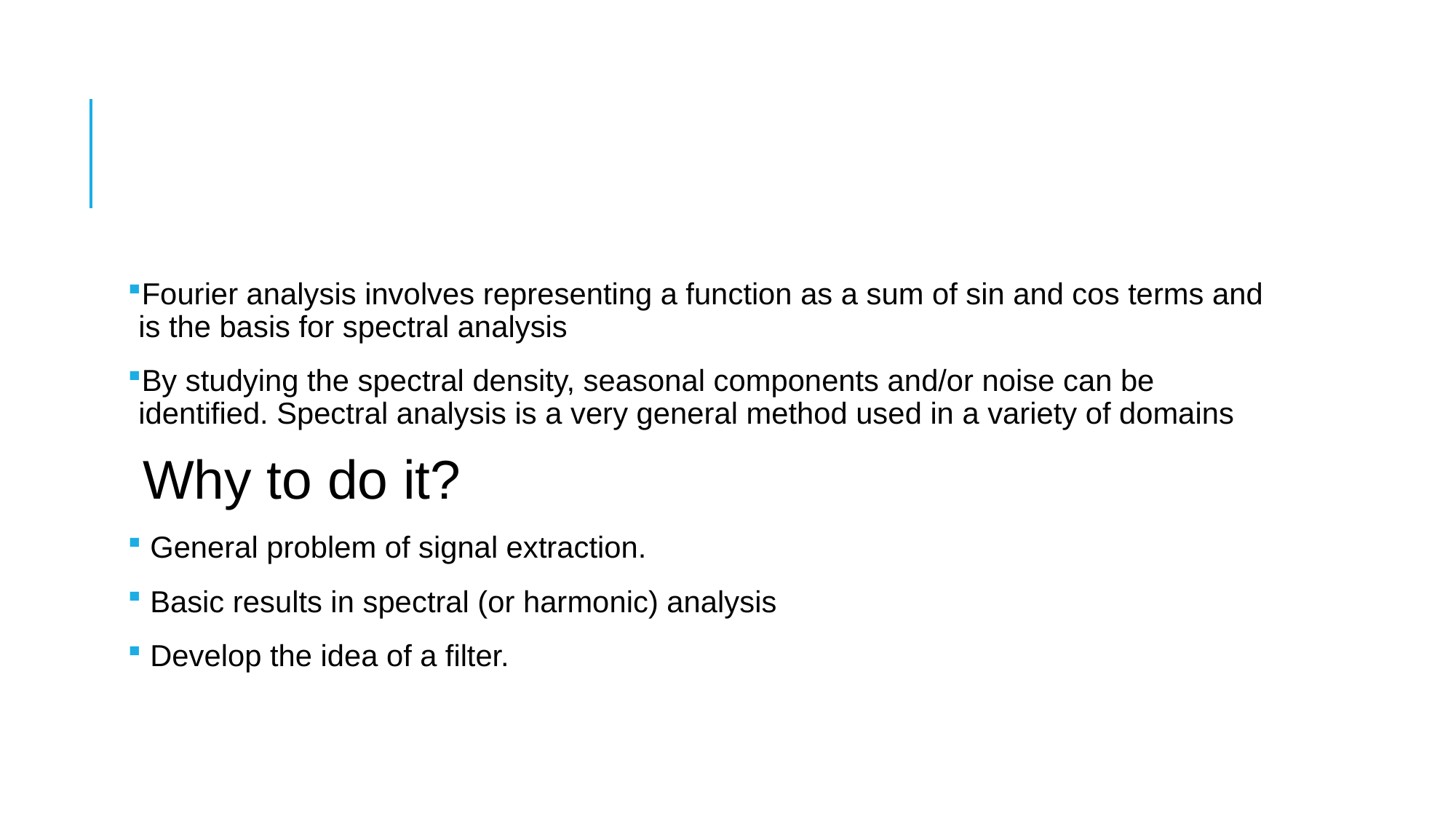

#
Fourier analysis involves representing a function as a sum of sin and cos terms and is the basis for spectral analysis
By studying the spectral density, seasonal components and/or noise can be identified. Spectral analysis is a very general method used in a variety of domains
 Why to do it?
 General problem of signal extraction.
 Basic results in spectral (or harmonic) analysis
 Develop the idea of a filter.